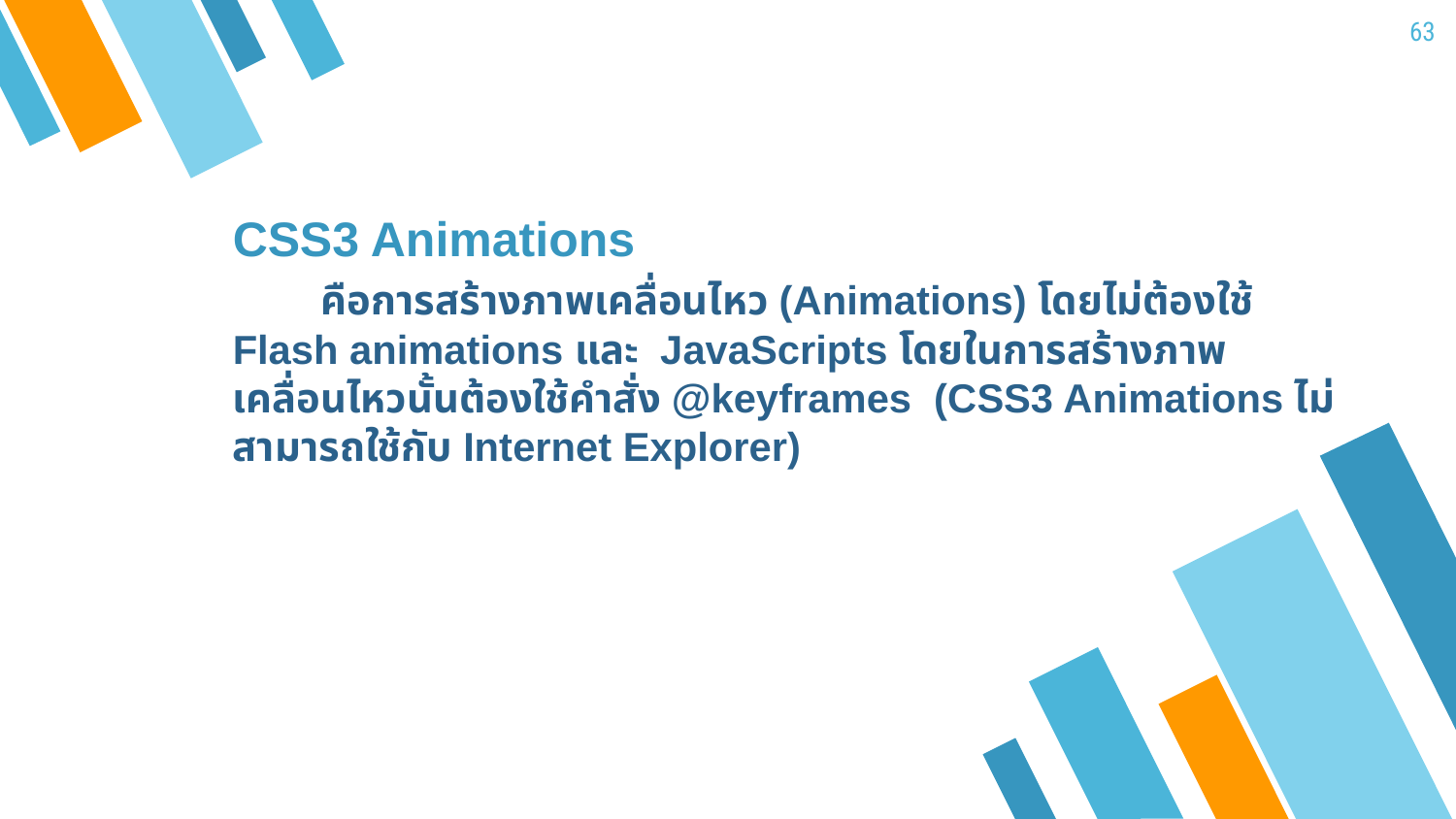

63
CSS3 Animations
       คือการสร้างภาพเคลื่อนไหว (Animations) โดยไม่ต้องใช้ Flash animations และ  JavaScripts โดยในการสร้างภาพเคลื่อนไหวนั้นต้องใช้คำสั่ง @keyframes  (CSS3 Animations ไม่สามารถใช้กับ Internet Explorer)